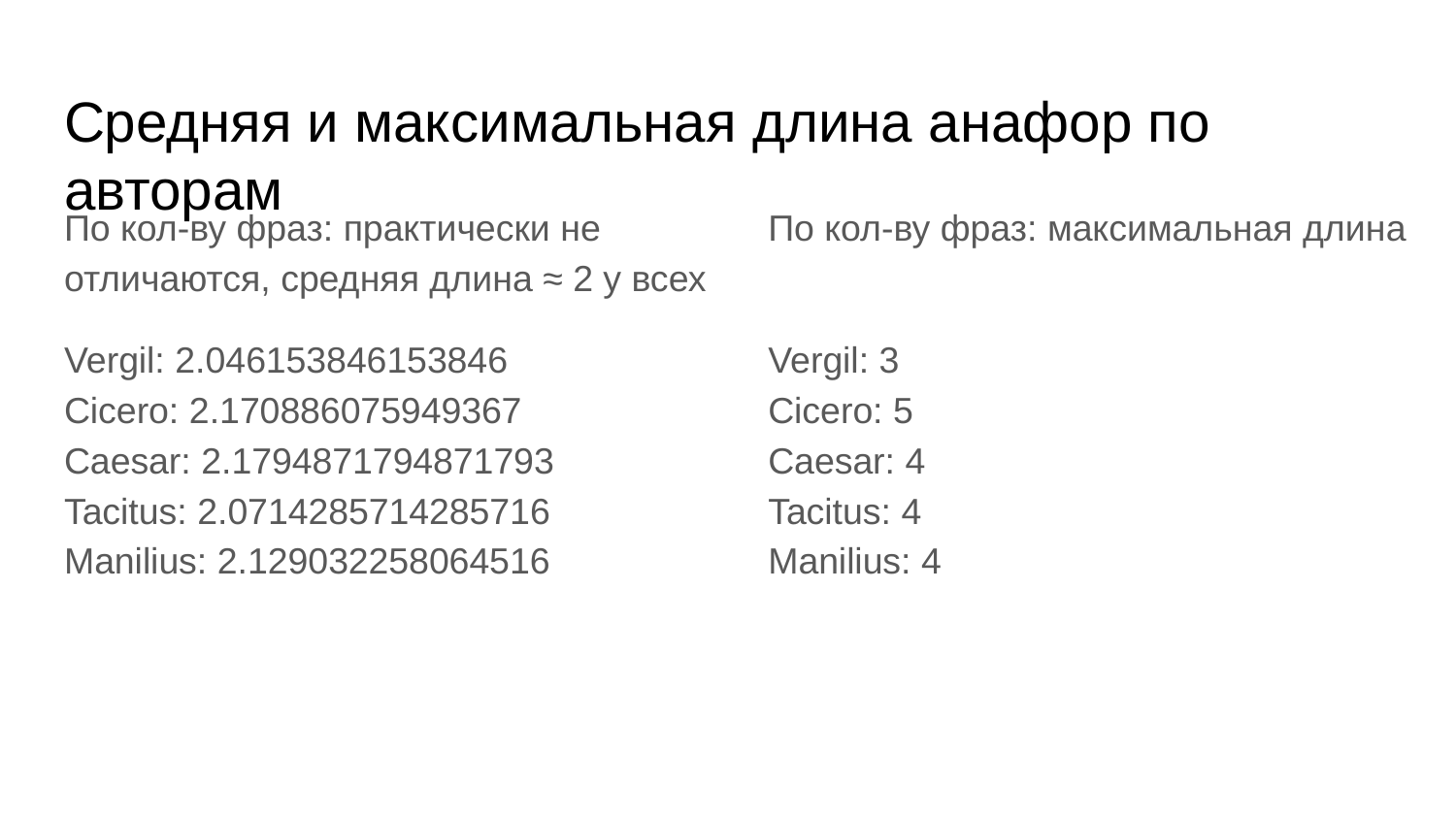

# Средняя и максимальная длина анафор по авторам
По кол-ву фраз: практически не отличаются, средняя длина ≈ 2 у всех
Vergil: 2.046153846153846
Cicero: 2.170886075949367
Caesar: 2.1794871794871793
Tacitus: 2.0714285714285716
Manilius: 2.129032258064516
По кол-ву фраз: максимальная длина

Vergil: 3
Cicero: 5
Caesar: 4
Tacitus: 4
Manilius: 4